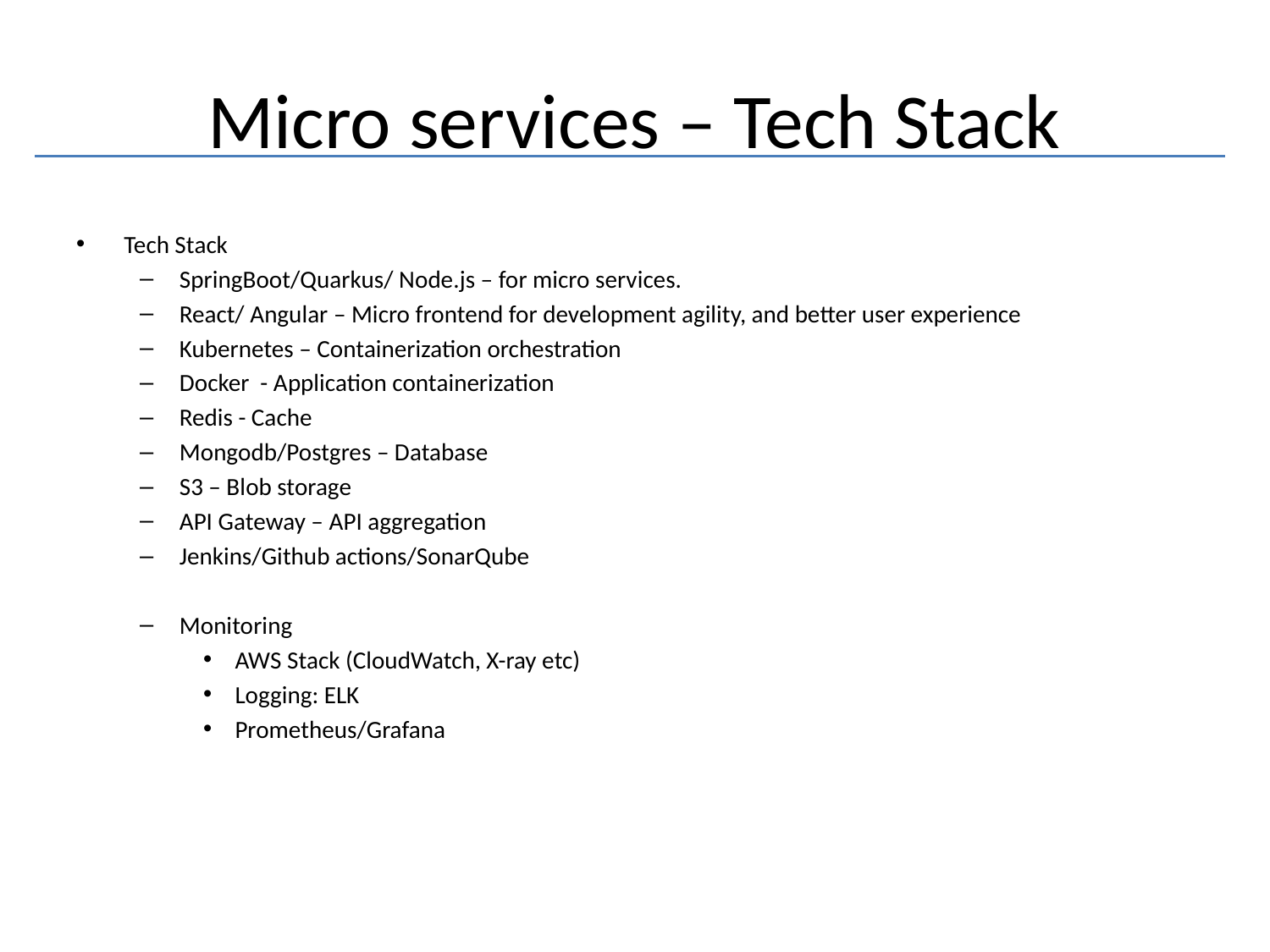

# Micro services – Tech Stack
Tech Stack
SpringBoot/Quarkus/ Node.js – for micro services.
React/ Angular – Micro frontend for development agility, and better user experience
Kubernetes – Containerization orchestration
Docker  - Application containerization
Redis - Cache
Mongodb/Postgres – Database
S3 – Blob storage
API Gateway – API aggregation
Jenkins/Github actions/SonarQube

Monitoring
AWS Stack (CloudWatch, X-ray etc)
Logging: ELK
Prometheus/Grafana